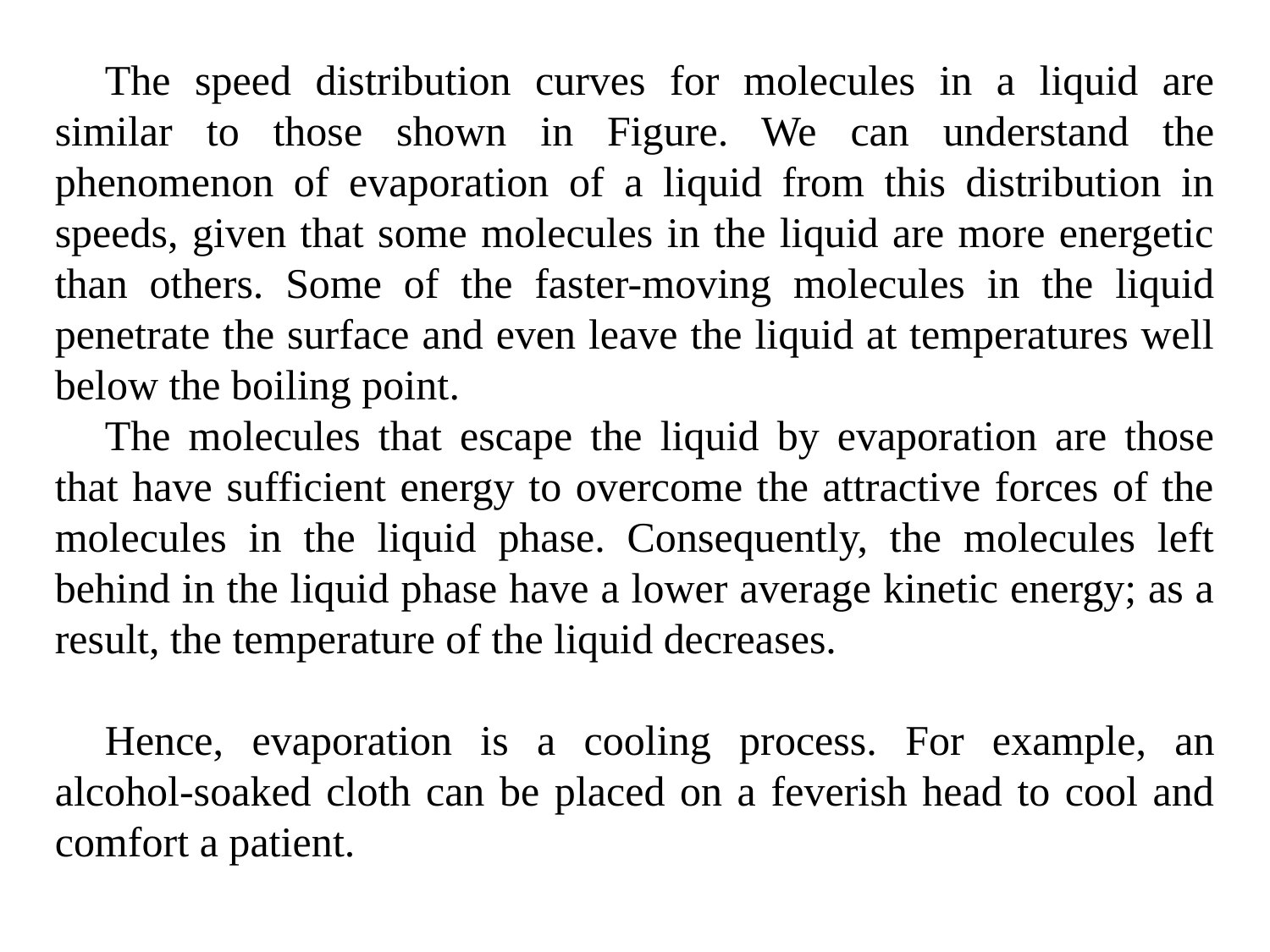

The speed distribution curves for molecules in a liquid are similar to those shown in Figure. We can understand the phenomenon of evaporation of a liquid from this distribution in speeds, given that some molecules in the liquid are more energetic than others. Some of the faster-moving molecules in the liquid penetrate the surface and even leave the liquid at temperatures well below the boiling point.
The molecules that escape the liquid by evaporation are those that have sufficient energy to overcome the attractive forces of the molecules in the liquid phase. Consequently, the molecules left behind in the liquid phase have a lower average kinetic energy; as a result, the temperature of the liquid decreases.

Hence, evaporation is a cooling process. For example, an alcohol-soaked cloth can be placed on a feverish head to cool and comfort a patient.